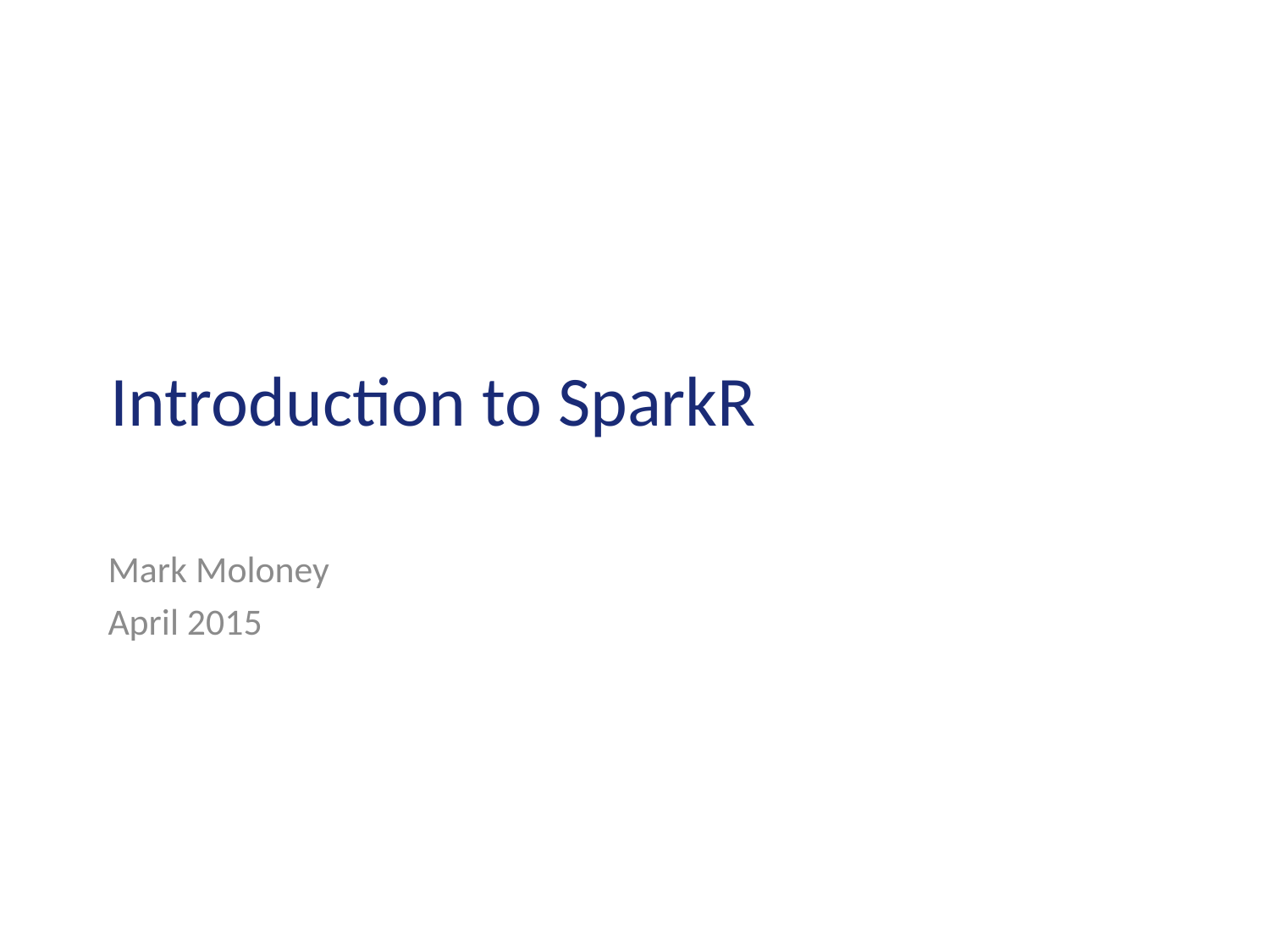

# Introduction to SparkR
Mark Moloney
April 2015